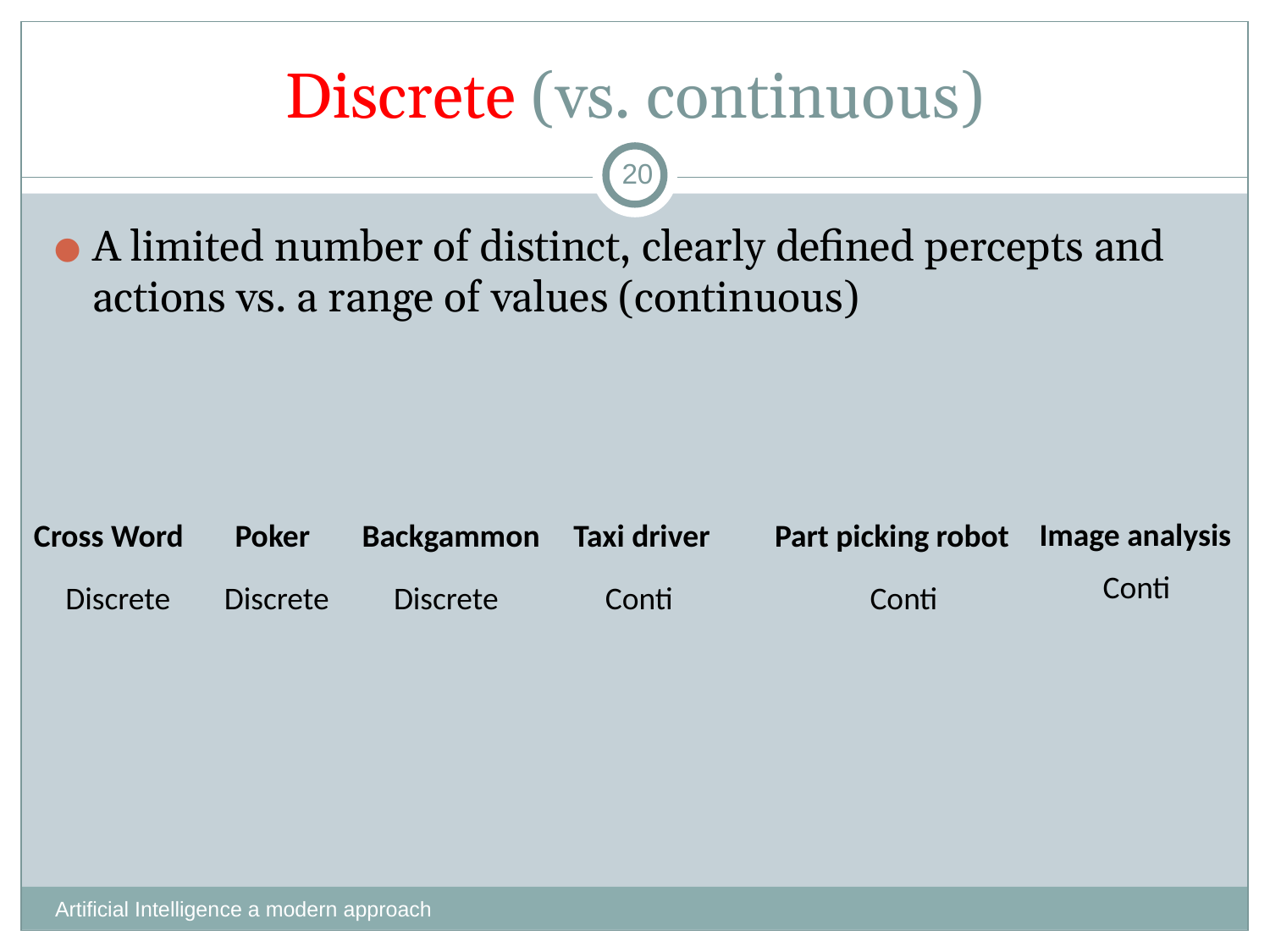

# Discrete (vs. continuous)
20
A limited number of distinct, clearly defined percepts and actions vs. a range of values (continuous)
Image analysis
Cross Word
Poker
Backgammon
Taxi driver
Part picking robot
Conti
Discrete
Discrete
Discrete
Conti
Conti
Artificial Intelligence a modern approach